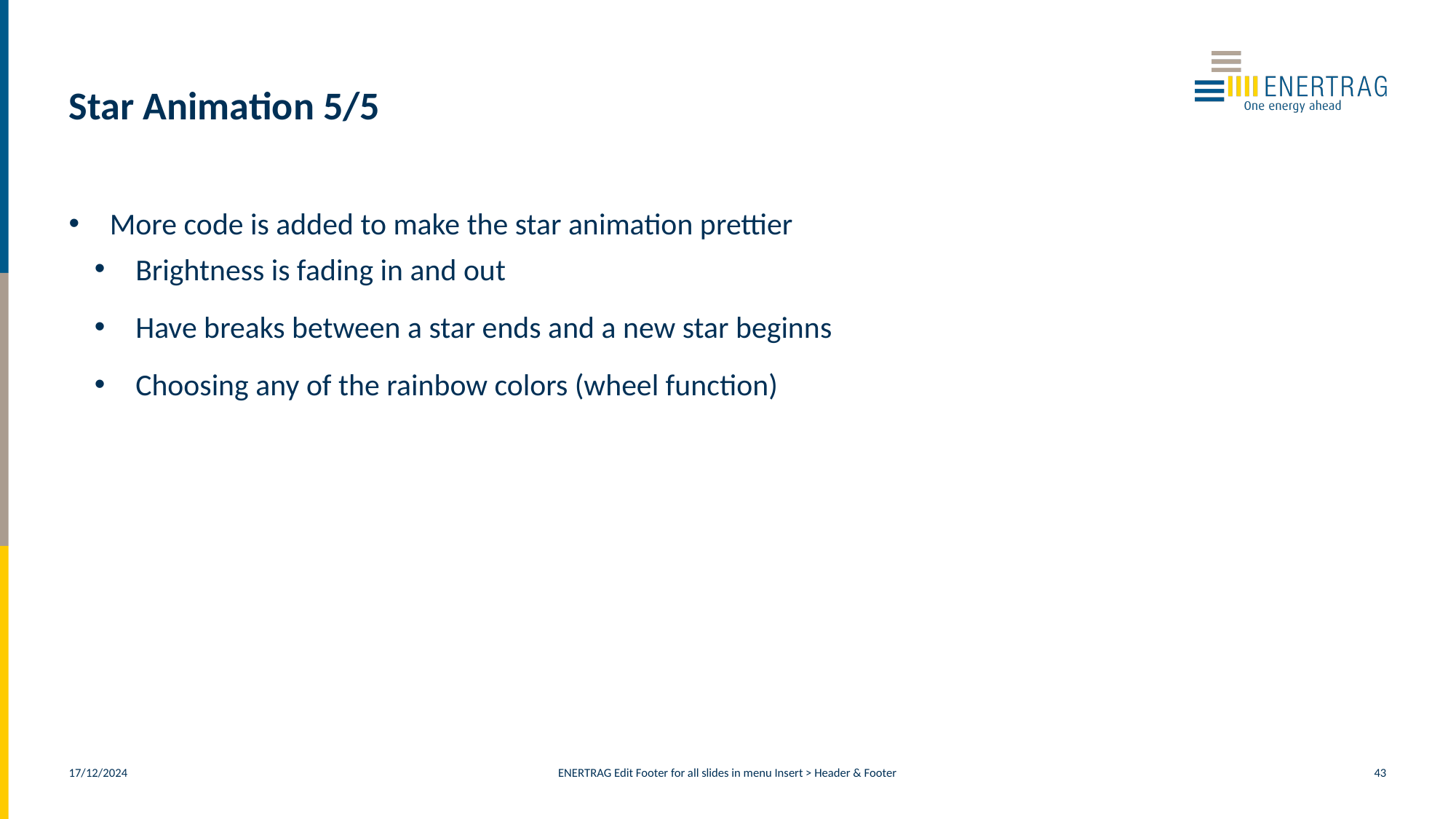

# Star Animation 5/5
More code is added to make the star animation prettier
Brightness is fading in and out
Have breaks between a star ends and a new star beginns
Choosing any of the rainbow colors (wheel function)
ENERTRAG Edit Footer for all slides in menu Insert > Header & Footer
43
17/12/2024